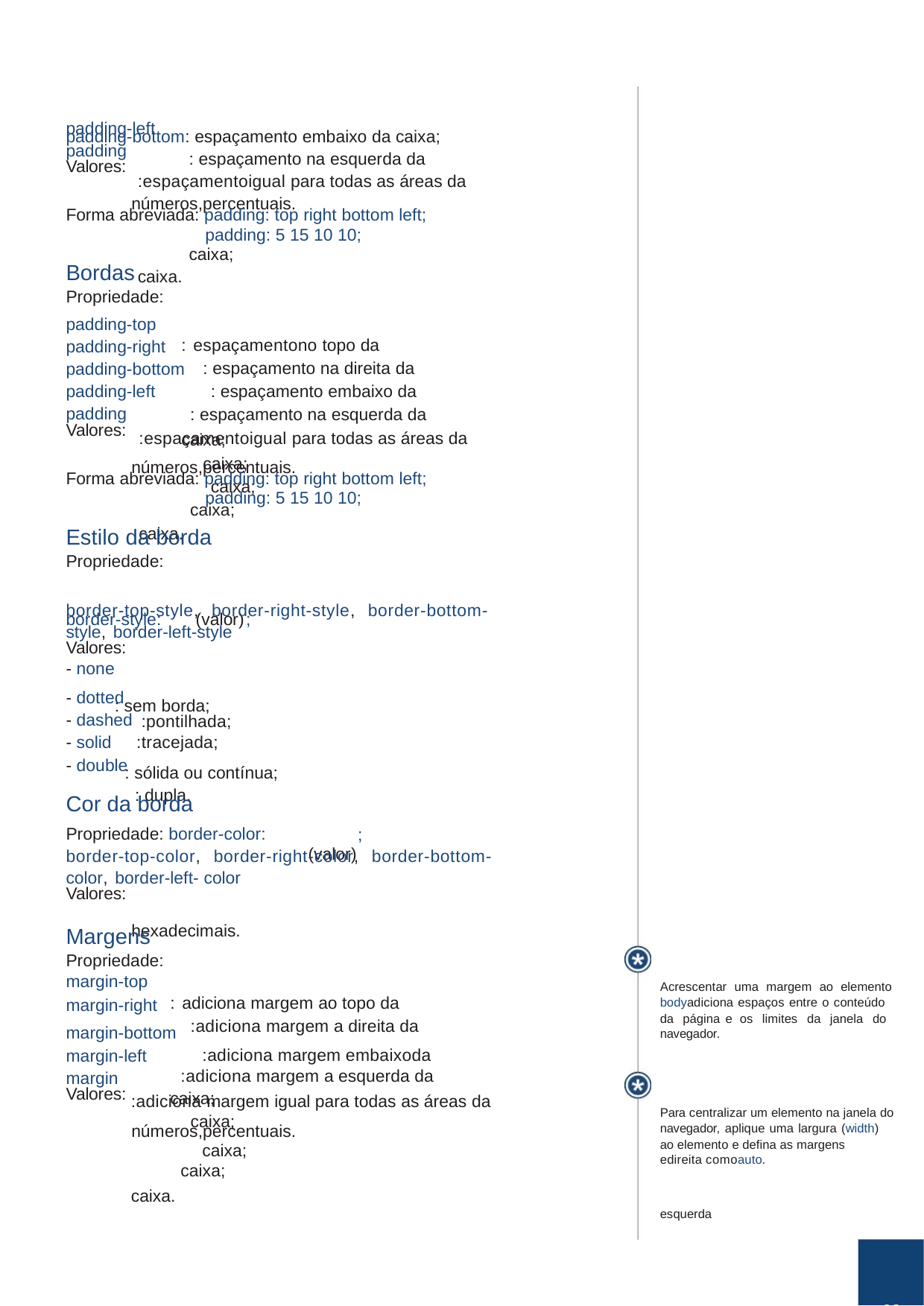

padding-bottom: espaçamento embaixo da caixa;
: espaçamento na esquerda da caixa;

:espaçamentoigual para todas as áreas da caixa.
padding-left
números,percentuais.
padding
Valores:
Forma abreviada: padding: top right bottom left;
padding: 5 15 10 10;
Bordas
: espaçamentono topo da caixa;
: espaçamento na direita da caixa;
Propriedade:
padding-top
: espaçamento embaixo da caixa;
padding-right
: espaçamento na esquerda da caixa;
padding-bottom
:espaçamentoigual para todas as áreas da caixa.
padding-left
números,percentuais.
padding
Valores:
Forma abreviada: padding: top right bottom left;
padding: 5 15 10 10;
Estilo da borda
(valor)
border-style:
;
Propriedade:
border-top-style, border-right-style, border-bottom-
style, border-left-style
: sem borda;
Valores:
- none
:pontilhada;
:tracejada;
- dotted
: sólida ou contínua;
- dashed
- solid
: dupla.
- double
(valor)
Cor da borda
Propriedade: border-color:
;
border-top-color, border-right-color, border-bottom-
hexadecimais.
color, border-left- color
Valores:
: adiciona margem ao topo da caixa;
Margens
Acrescentar uma margem ao elemento
bodyadiciona espaços entre o conteúdo
:adiciona margem a direita da caixa;
Propriedade:
margin-top
margin-right
da página
e
os limites da janela do
:adiciona margem embaixoda caixa;
navegador.
:adiciona margem a esquerda da caixa;
margin-bottom
:adiciona margem igual para todas as áreas da caixa.
margin-left
números,percentuais.
Para centralizar um elemento na janela do
margin
navegador, aplique uma largura (width)
Valores:
ao elemento e defina as margens esquerda
edireita comoauto.
08